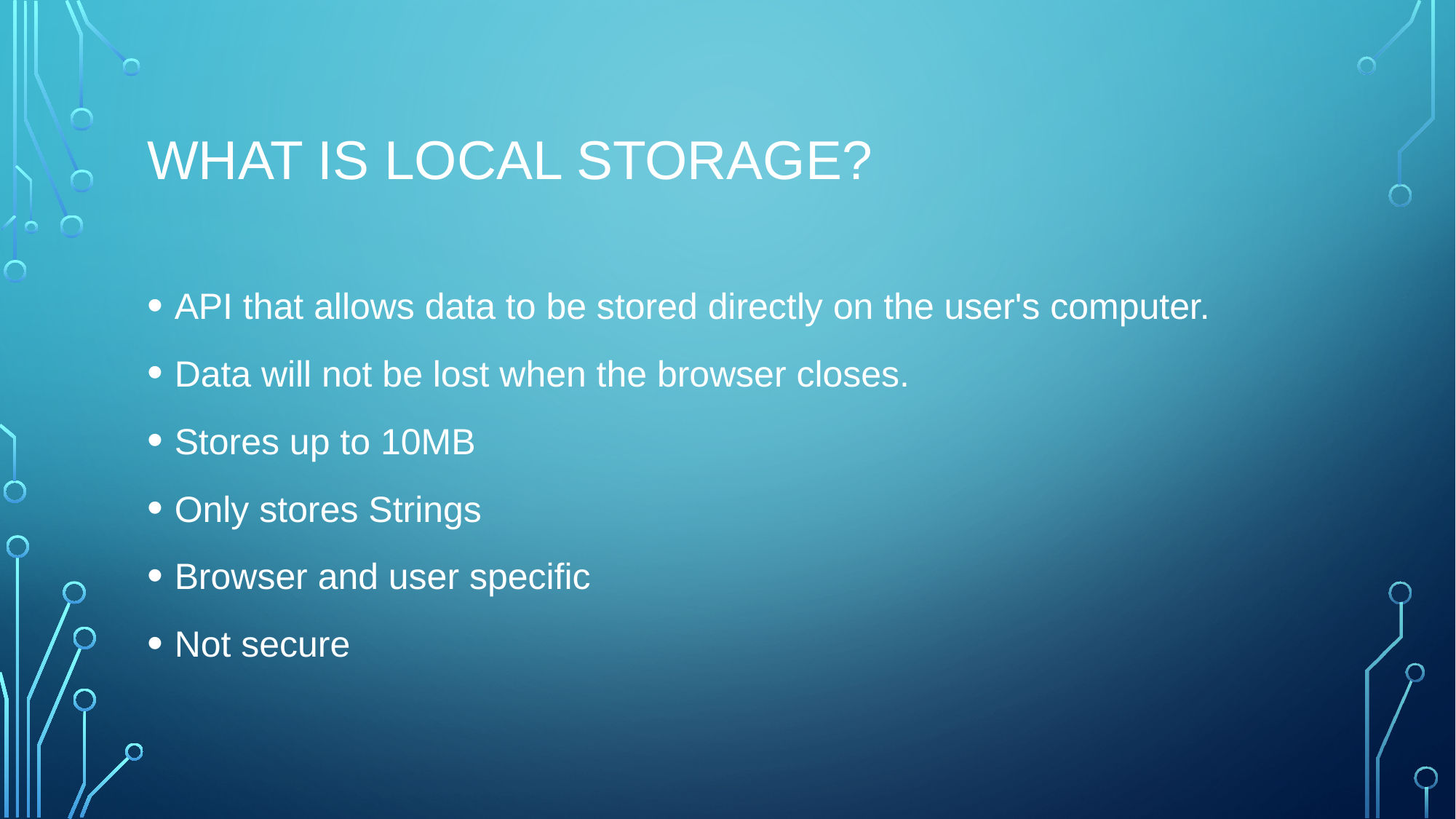

# What is local storage?
API that allows data to be stored directly on the user's computer.
Data will not be lost when the browser closes.
Stores up to 10MB
Only stores Strings
Browser and user specific
Not secure